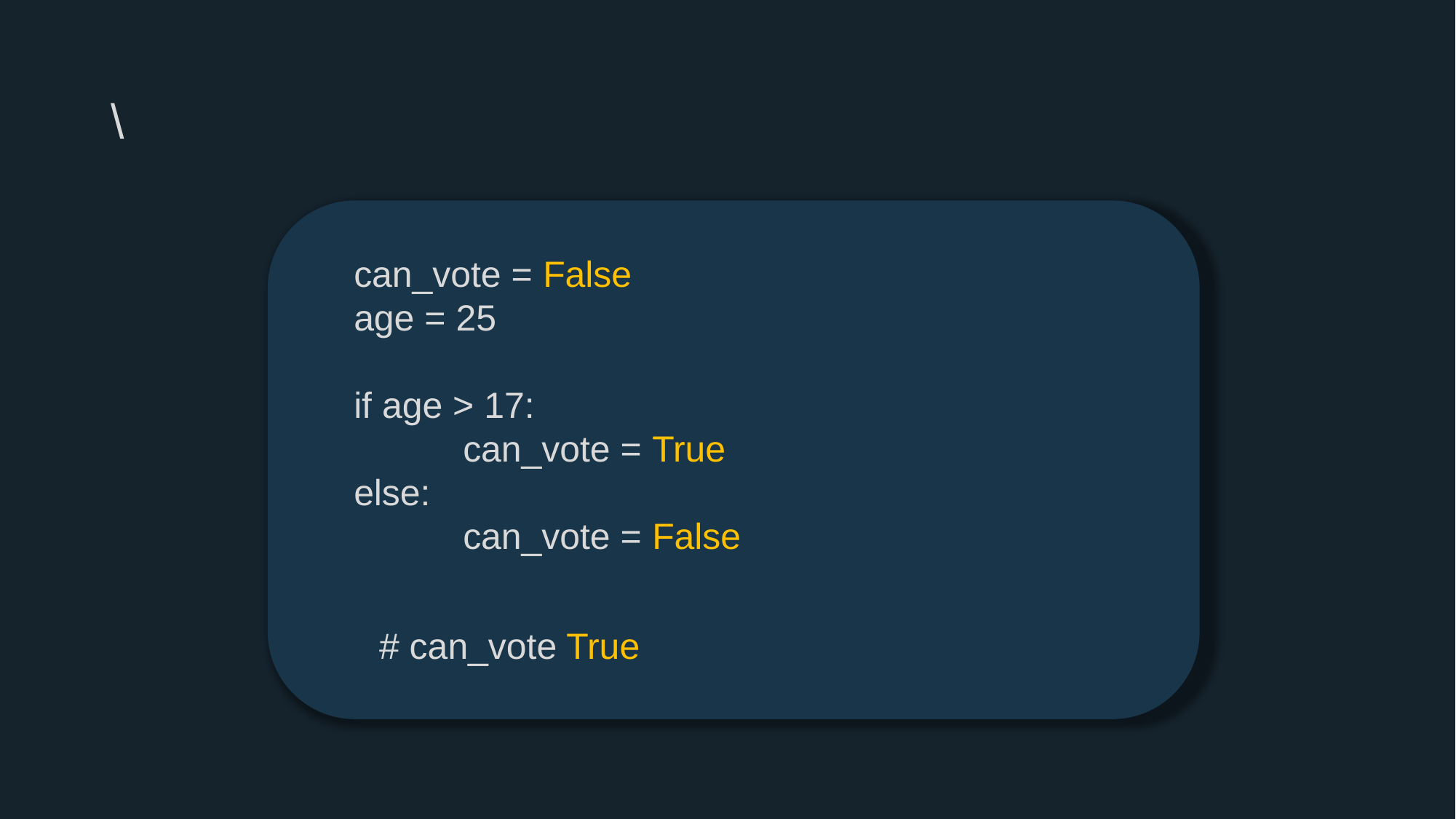

# \

can_vote = False
age = 25

if age > 17:
	can_vote = True
else:
	can_vote = False

# can_vote True